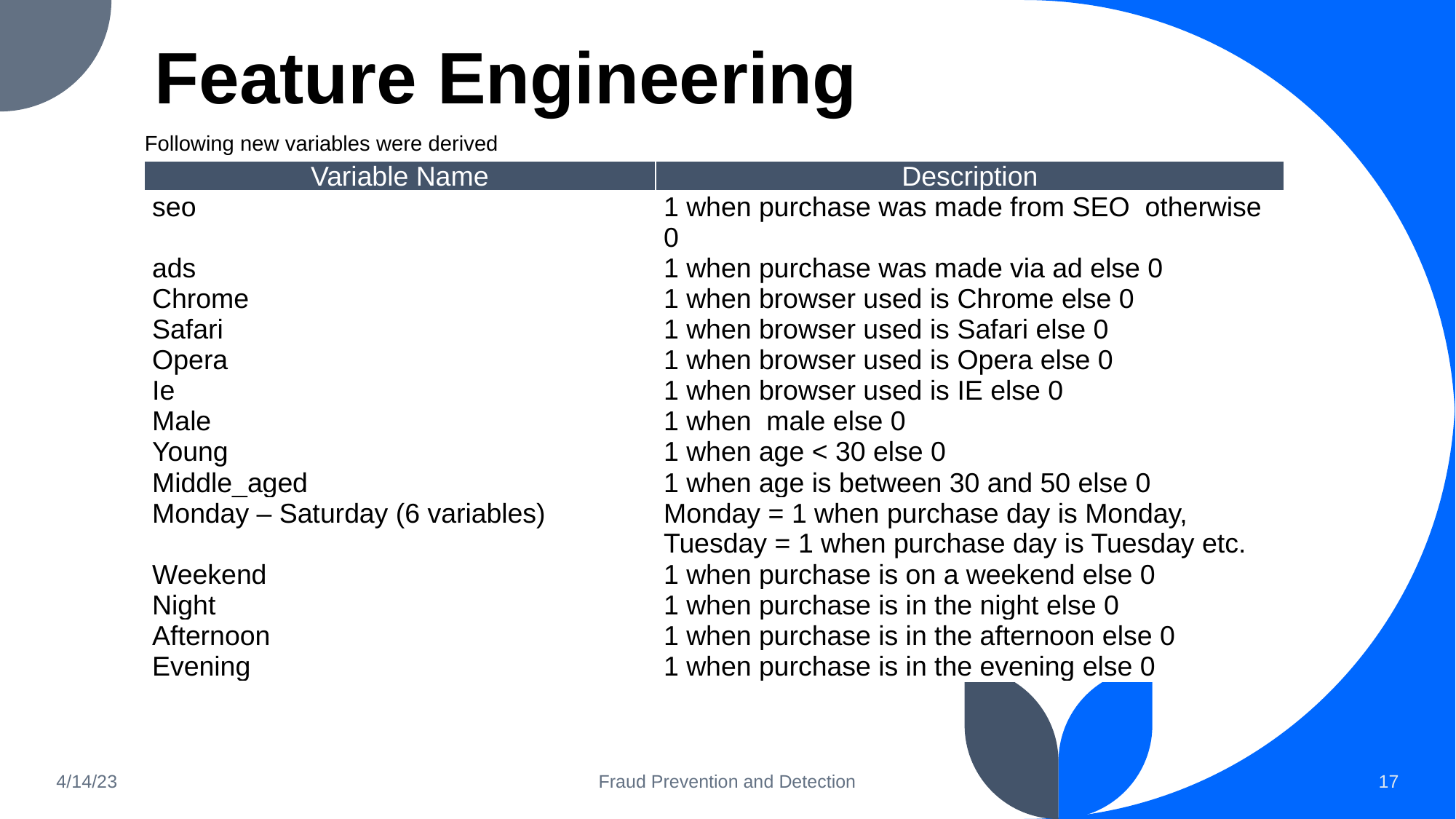

# Feature Engineering
Following new variables were derived

| Variable Name | Description |
| --- | --- |
| seo | 1 when purchase was made from SEO otherwise 0 |
| ads | 1 when purchase was made via ad else 0 |
| Chrome | 1 when browser used is Chrome else 0 |
| Safari | 1 when browser used is Safari else 0 |
| Opera | 1 when browser used is Opera else 0 |
| Ie | 1 when browser used is IE else 0 |
| Male | 1 when male else 0 |
| Young | 1 when age < 30 else 0 |
| Middle\_aged | 1 when age is between 30 and 50 else 0 |
| Monday – Saturday (6 variables) | Monday = 1 when purchase day is Monday, Tuesday = 1 when purchase day is Tuesday etc. |
| Weekend | 1 when purchase is on a weekend else 0 |
| Night | 1 when purchase is in the night else 0 |
| Afternoon | 1 when purchase is in the afternoon else 0 |
| Evening | 1 when purchase is in the evening else 0 |

4/14/23
Fraud Prevention and Detection
17